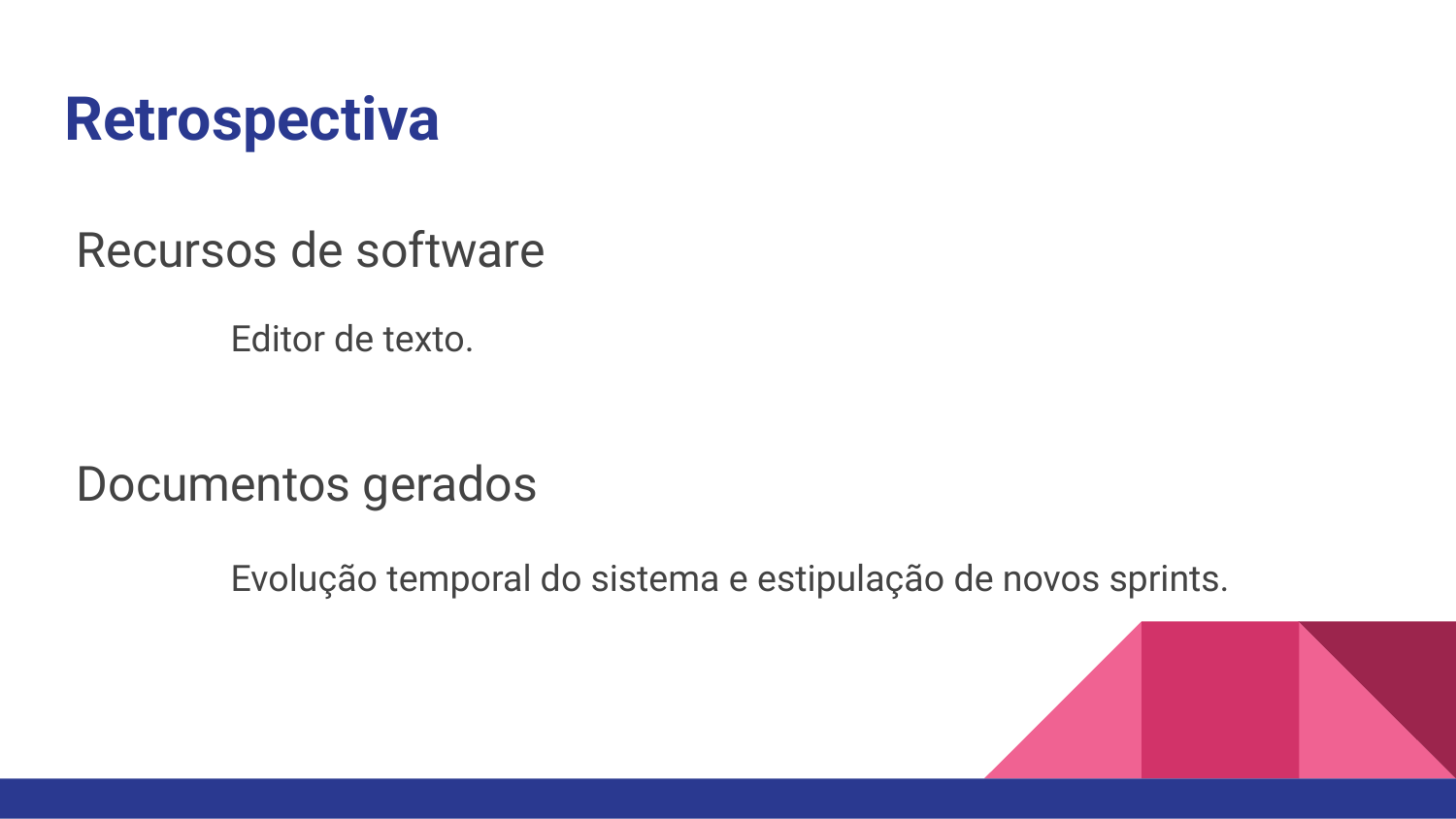

# Retrospectiva
Recursos de software

Documentos gerados
Editor de texto.
Evolução temporal do sistema e estipulação de novos sprints.